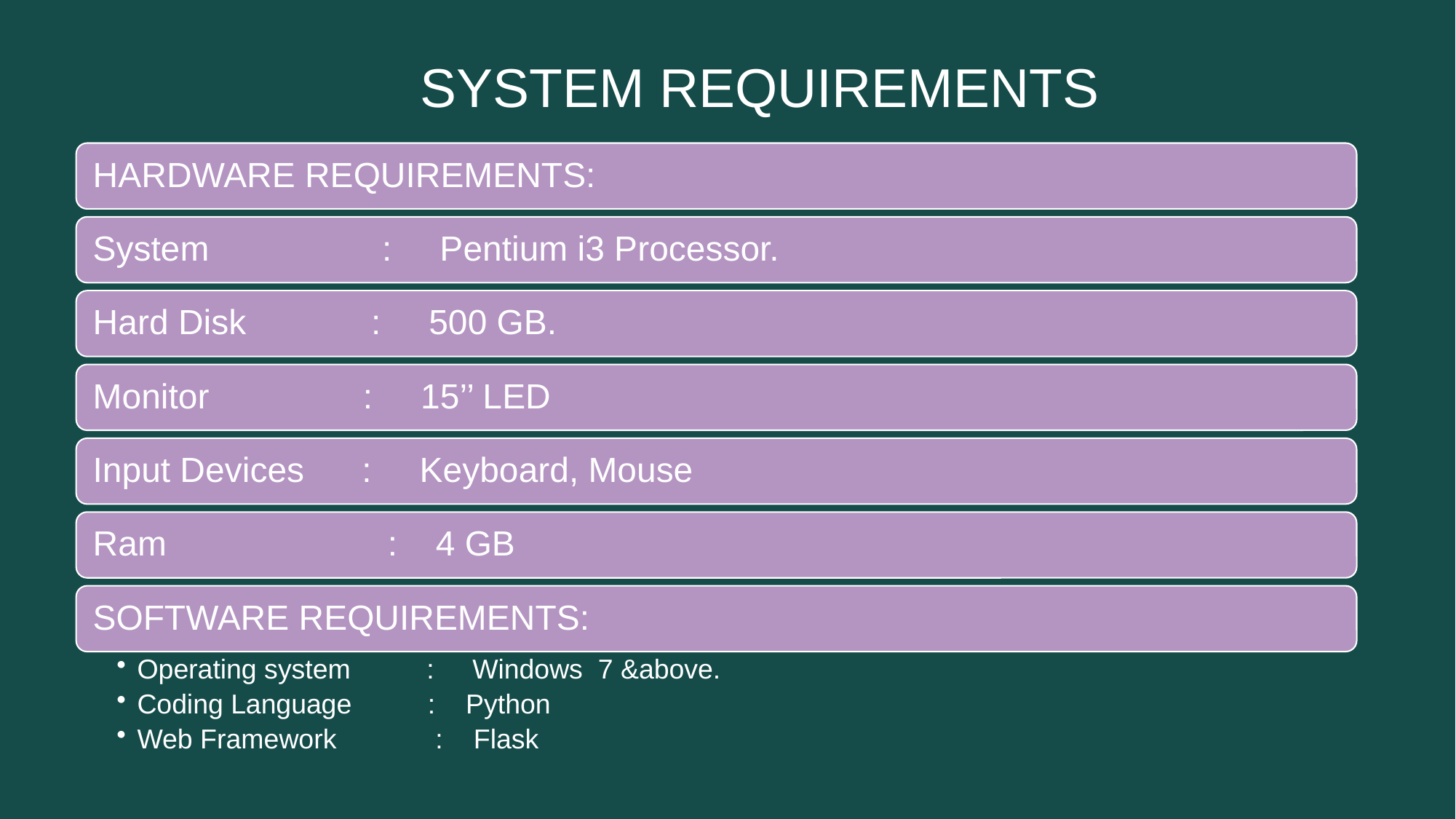

# SYSTEM REQUIREMENTS

HARDWARE REQUIREMENTS:
System                  :     Pentium i3 Processor.
Hard Disk             :     500 GB.
Monitor                :     15’’ LED
Input Devices      :     Keyboard, Mouse
Ram                       :    4 GB
SOFTWARE REQUIREMENTS:
Operating system          :     Windows  7 &above.
Coding Language          :    Python
Web Framework             :    Flask